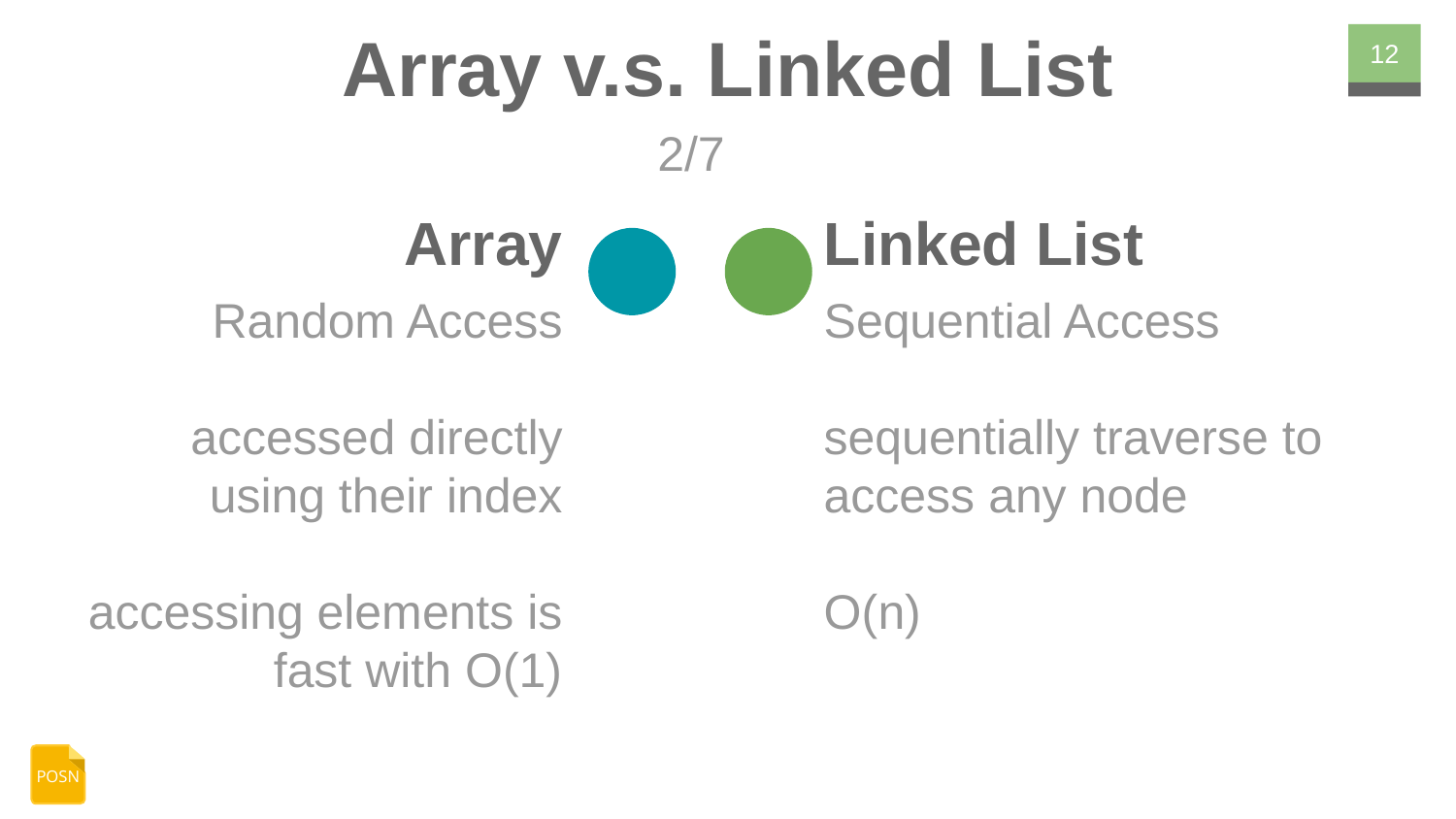

# Array v.s. Linked List
12
2/7
Linked List
Array

Sequential Access
sequentially traverse to access any node

O(n)
Random Access

accessed directly using their index

accessing elements is fast with O(1)